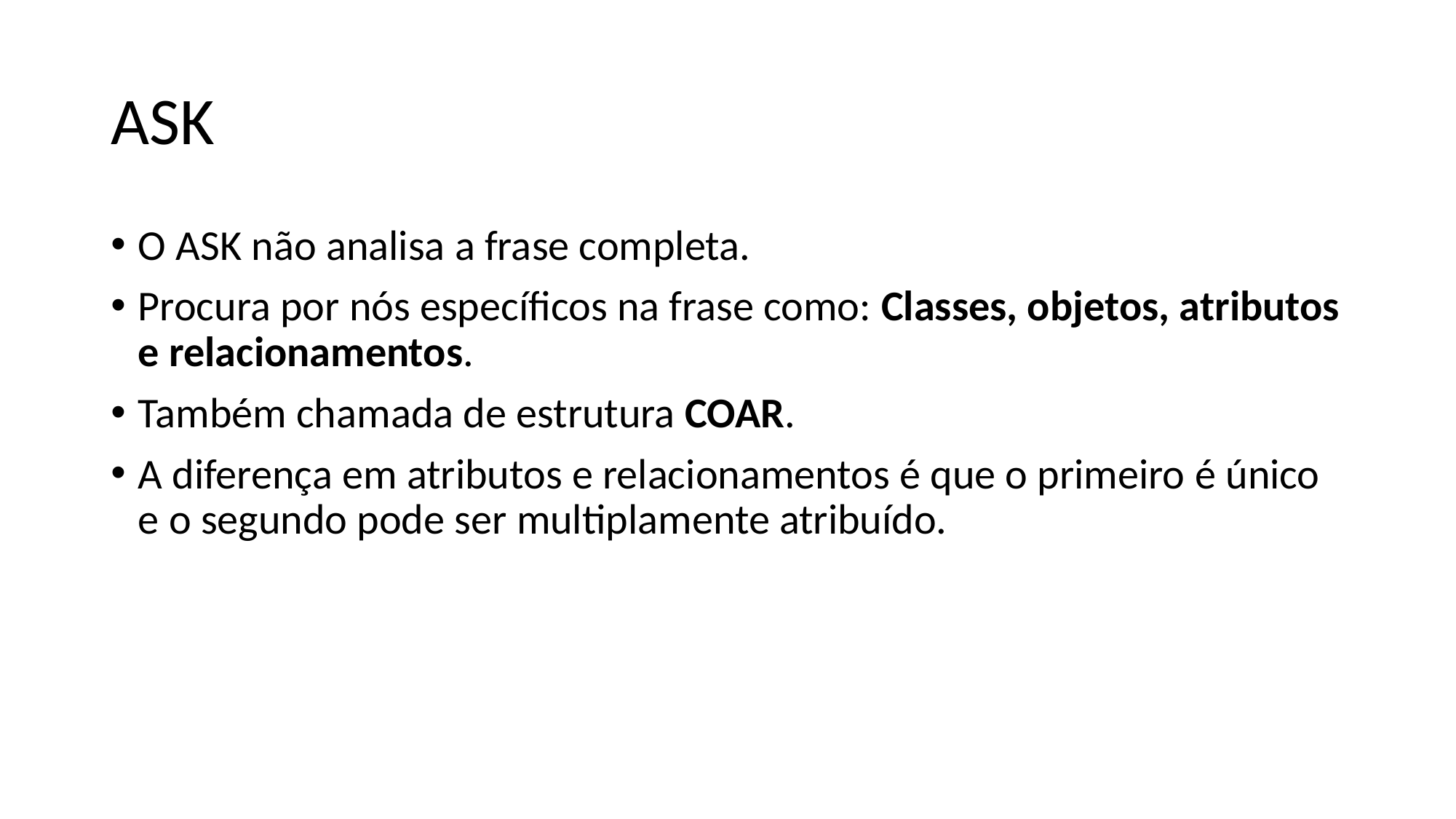

# ASK
O ASK não analisa a frase completa.
Procura por nós específicos na frase como: Classes, objetos, atributos e relacionamentos.
Também chamada de estrutura COAR.
A diferença em atributos e relacionamentos é que o primeiro é único e o segundo pode ser multiplamente atribuído.